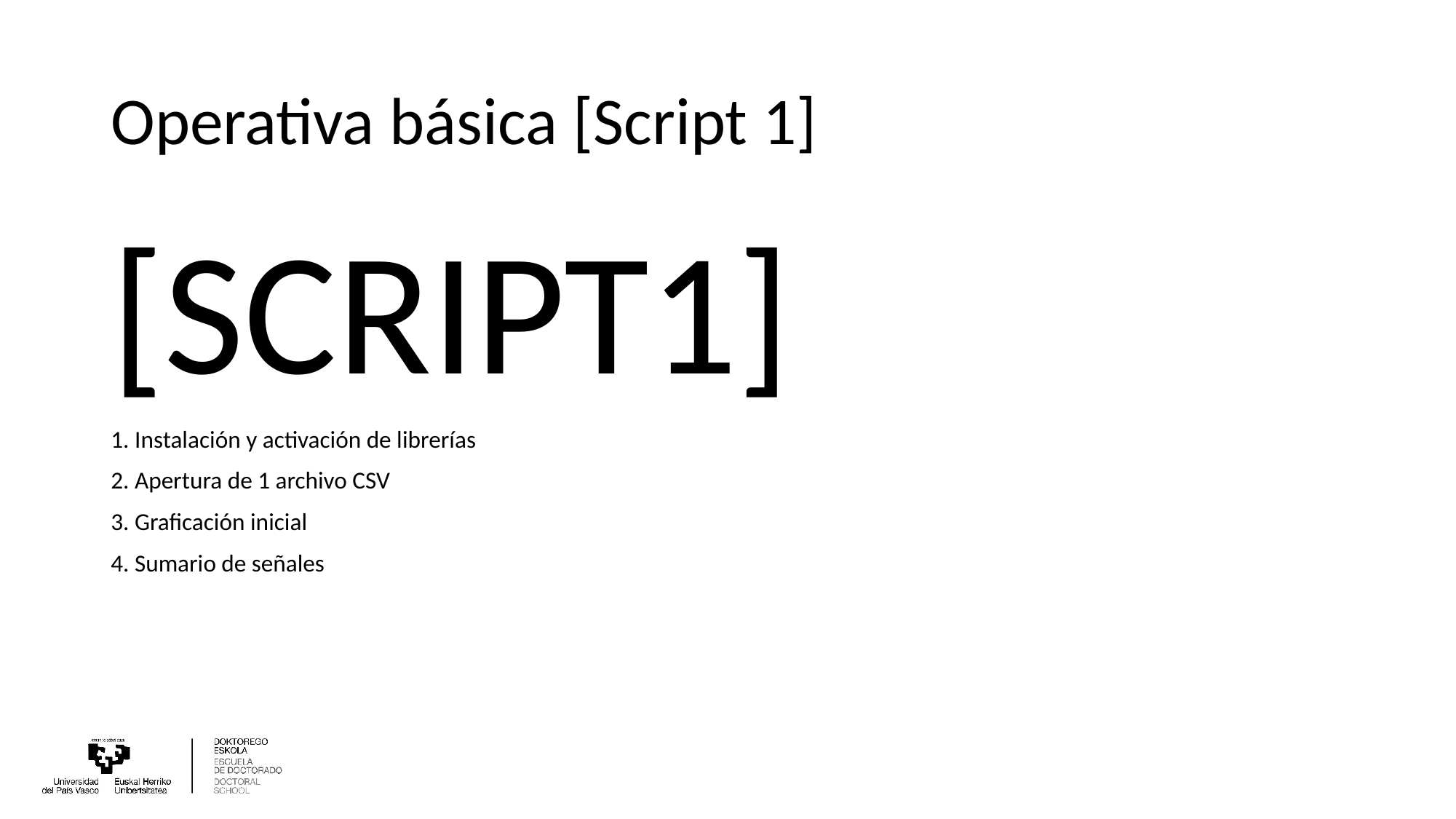

# Operativa básica [Script 1]
[SCRIPT1]
1. Instalación y activación de librerías
2. Apertura de 1 archivo CSV
3. Graficación inicial
4. Sumario de señales